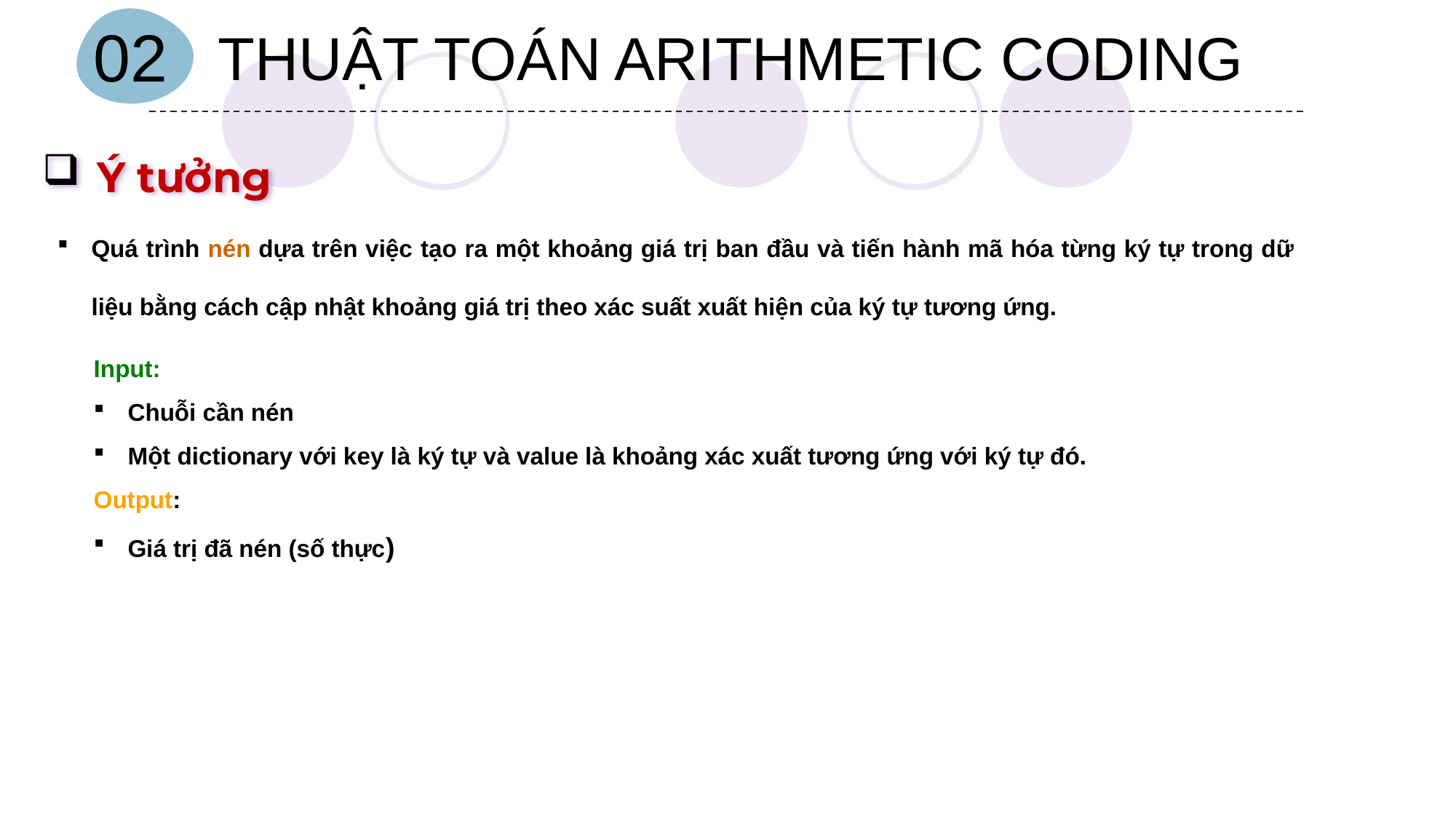

THUẬT TOÁN ARITHMETIC CODING
02
Ý tưởng
Quá trình nén dựa trên việc tạo ra một khoảng giá trị ban đầu và tiến hành mã hóa từng ký tự trong dữ liệu bằng cách cập nhật khoảng giá trị theo xác suất xuất hiện của ký tự tương ứng.

Input:
Chuỗi cần nén
Một dictionary với key là ký tự và value là khoảng xác xuất tương ứng với ký tự đó.
Output:
Giá trị đã nén (số thực)